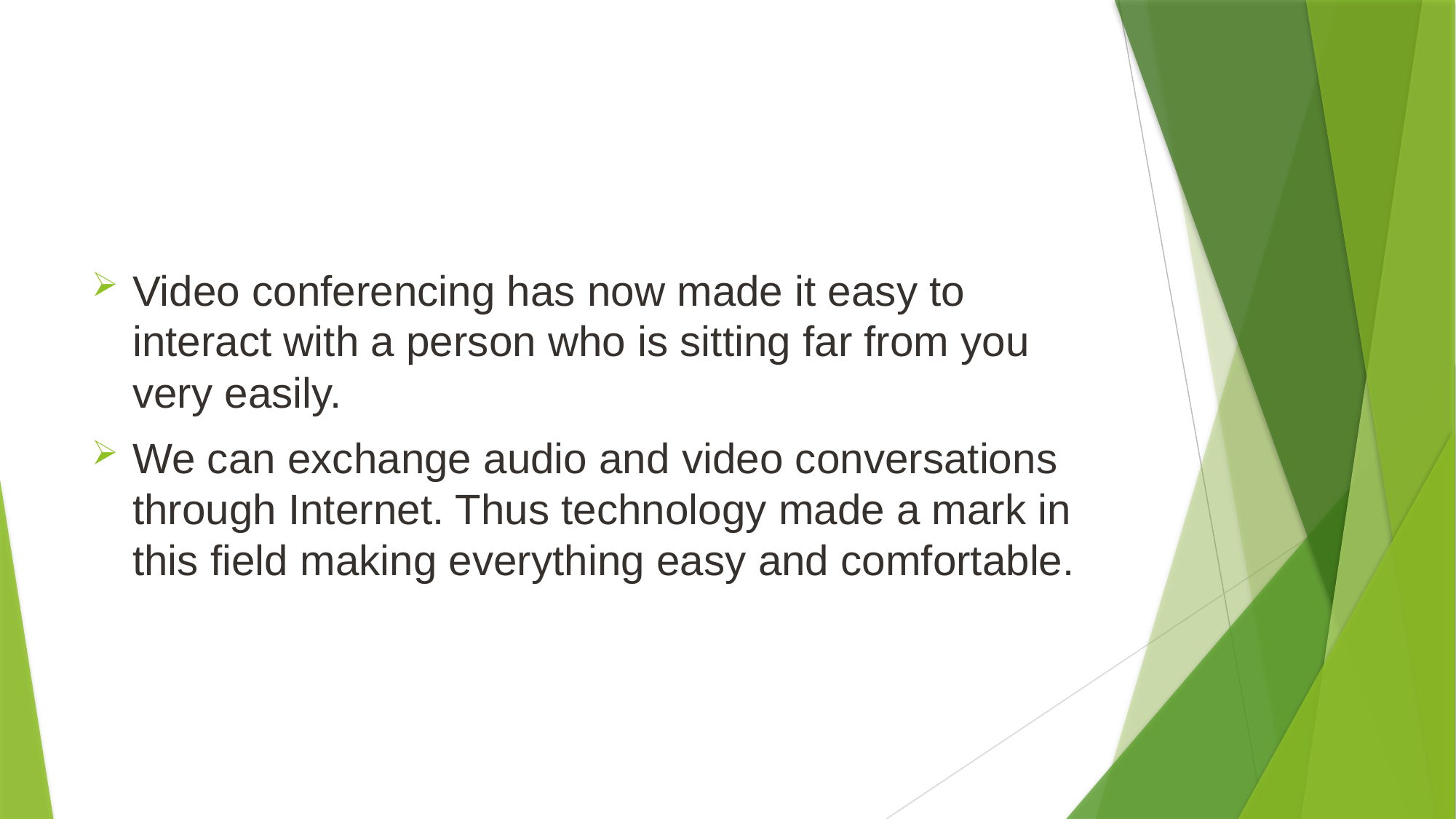

Video conferencing has now made it easy to interact with a person who is sitting far from you very easily.
We can exchange audio and video conversations through Internet. Thus technology made a mark in this field making everything easy and comfortable.